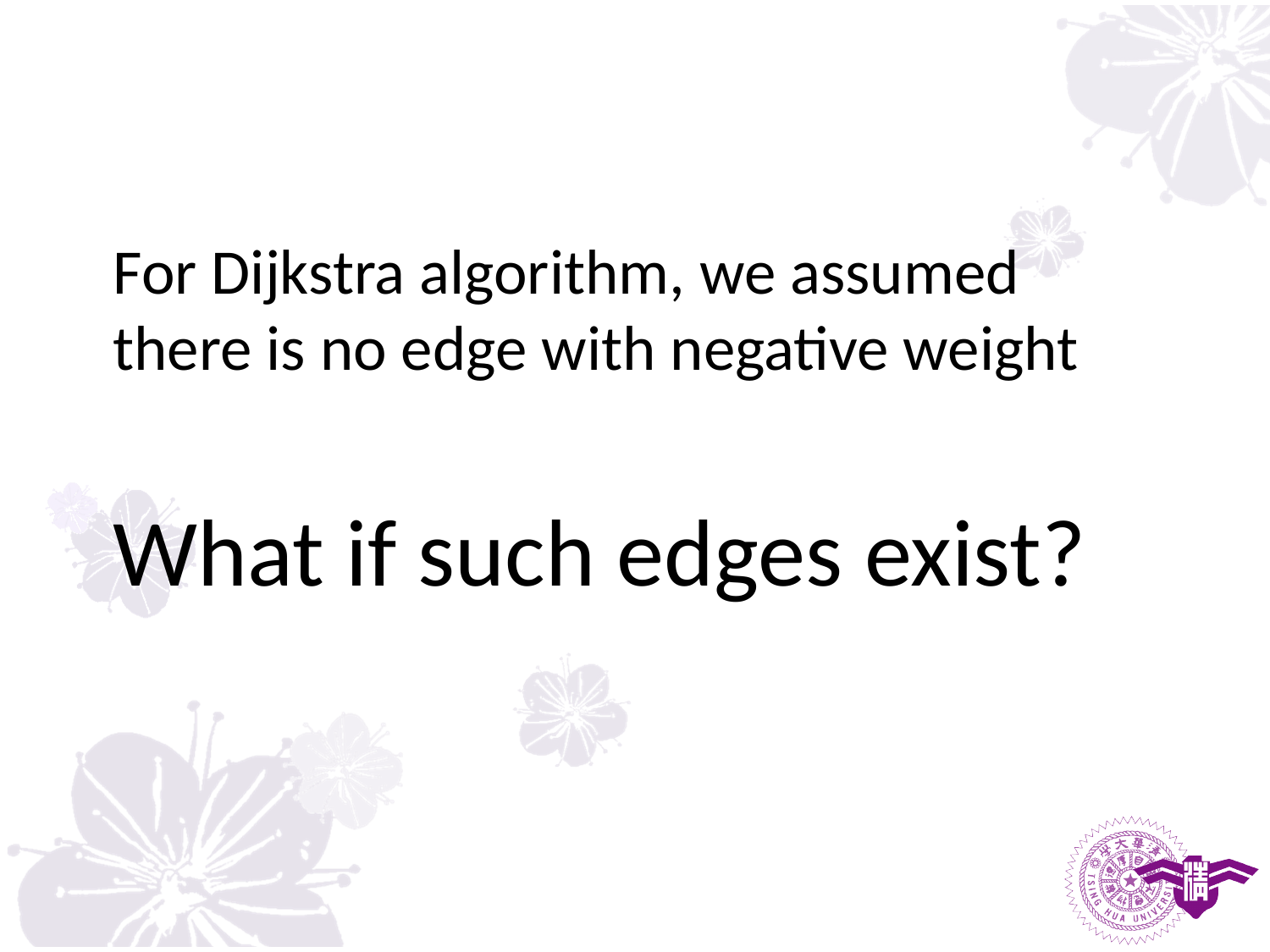

For Dijkstra algorithm, we assumed there is no edge with negative weight

What if such edges exist?